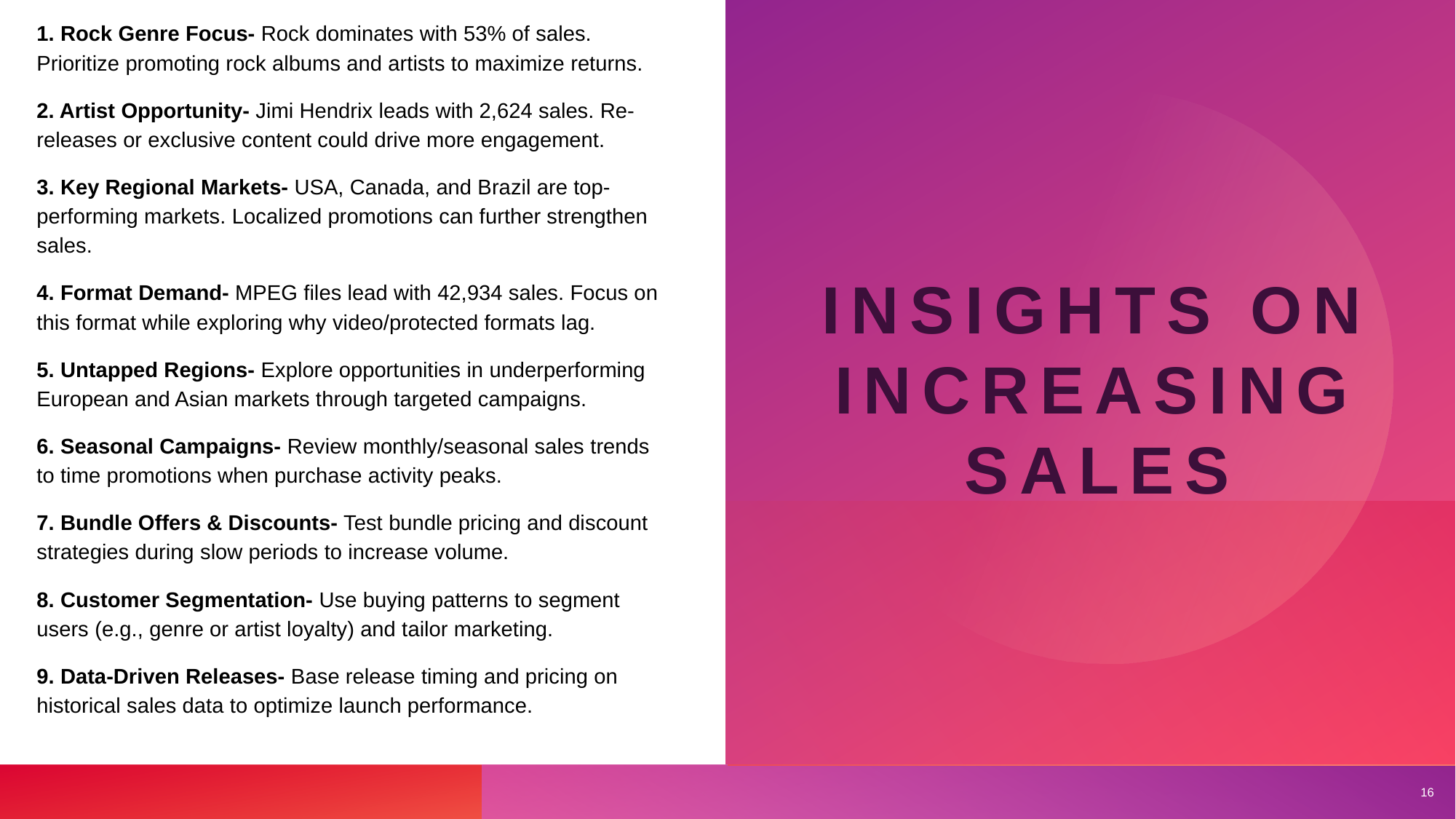

1. Rock Genre Focus- Rock dominates with 53% of sales. Prioritize promoting rock albums and artists to maximize returns.
2. Artist Opportunity- Jimi Hendrix leads with 2,624 sales. Re-releases or exclusive content could drive more engagement.
3. Key Regional Markets- USA, Canada, and Brazil are top-performing markets. Localized promotions can further strengthen sales.
4. Format Demand- MPEG files lead with 42,934 sales. Focus on this format while exploring why video/protected formats lag.
5. Untapped Regions- Explore opportunities in underperforming European and Asian markets through targeted campaigns.
6. Seasonal Campaigns- Review monthly/seasonal sales trends to time promotions when purchase activity peaks.
7. Bundle Offers & Discounts- Test bundle pricing and discount strategies during slow periods to increase volume.
8. Customer Segmentation- Use buying patterns to segment users (e.g., genre or artist loyalty) and tailor marketing.
9. Data-Driven Releases- Base release timing and pricing on historical sales data to optimize launch performance.
# INSIGHTS ON INCREASING SALES
16